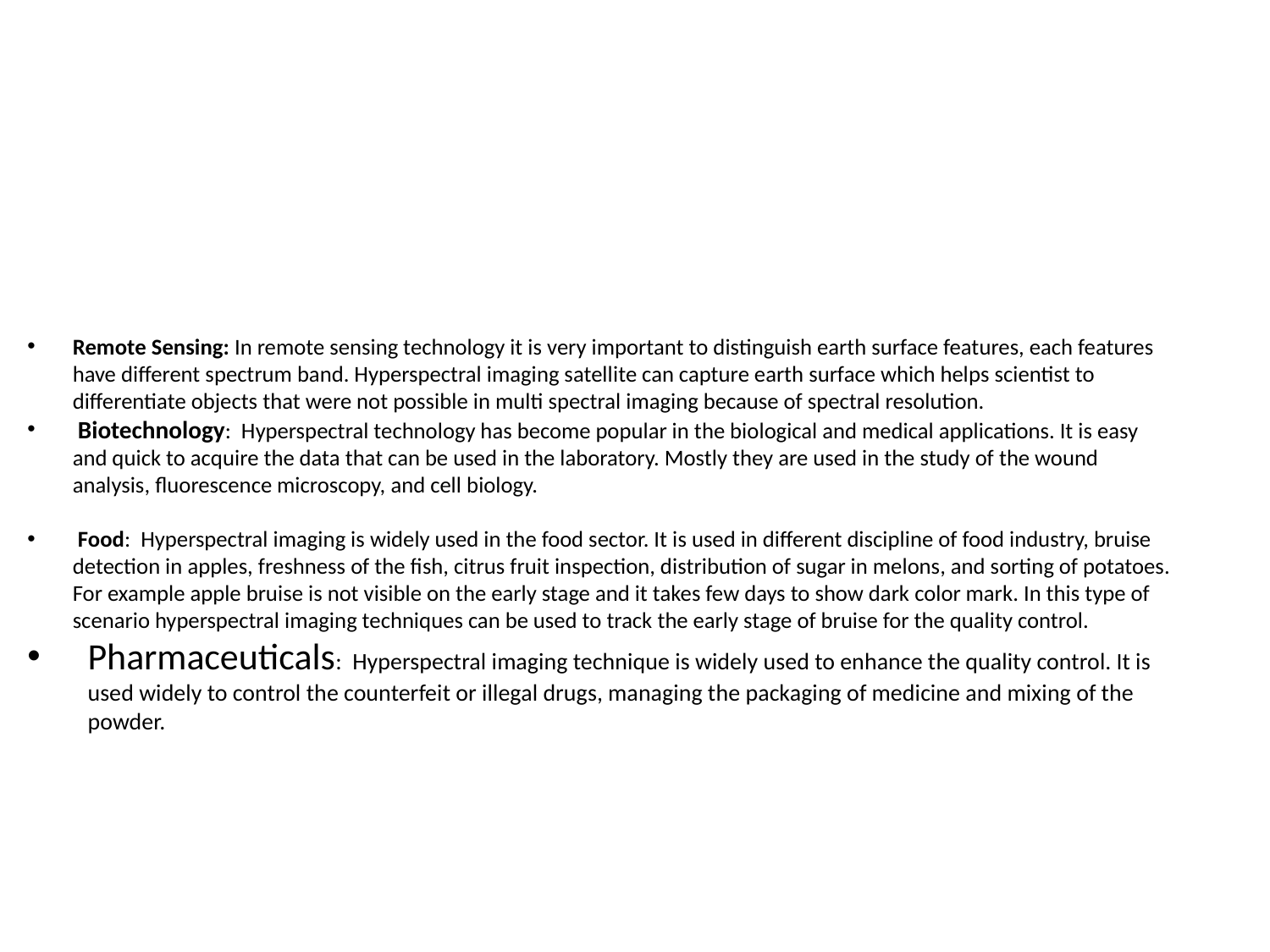

Remote Sensing: In remote sensing technology it is very important to distinguish earth surface features, each features have different spectrum band. Hyperspectral imaging satellite can capture earth surface which helps scientist to differentiate objects that were not possible in multi spectral imaging because of spectral resolution.
 Biotechnology:  Hyperspectral technology has become popular in the biological and medical applications. It is easy and quick to acquire the data that can be used in the laboratory. Mostly they are used in the study of the wound analysis, fluorescence microscopy, and cell biology.
 Food:  Hyperspectral imaging is widely used in the food sector. It is used in different discipline of food industry, bruise detection in apples, freshness of the fish, citrus fruit inspection, distribution of sugar in melons, and sorting of potatoes. For example apple bruise is not visible on the early stage and it takes few days to show dark color mark. In this type of scenario hyperspectral imaging techniques can be used to track the early stage of bruise for the quality control.
Pharmaceuticals:  Hyperspectral imaging technique is widely used to enhance the quality control. It is used widely to control the counterfeit or illegal drugs, managing the packaging of medicine and mixing of the powder.